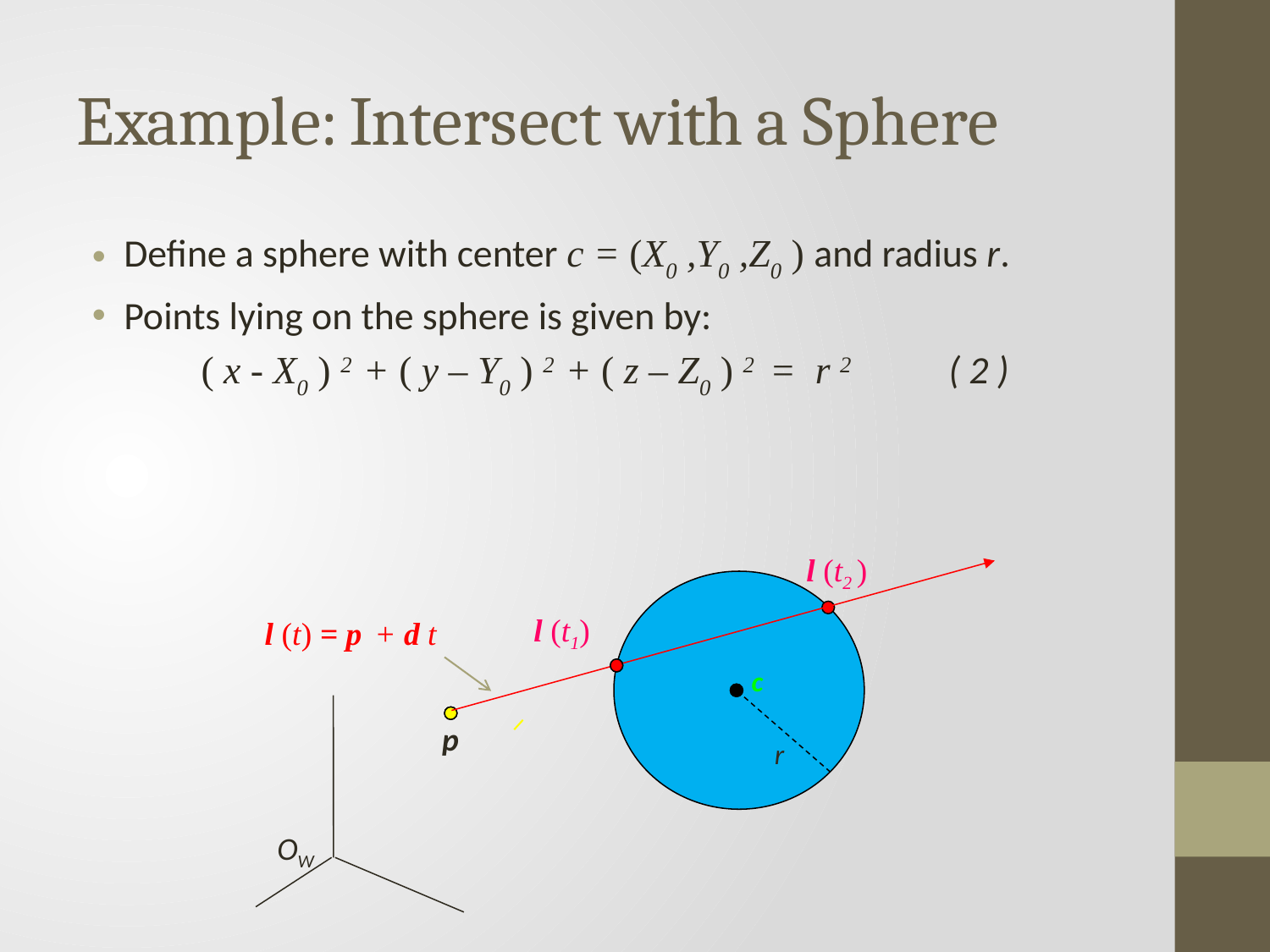

# Example: Intersect with a Sphere
Define a sphere with center c = (X0 ,Y0 ,Z0 ) and radius r.
Points lying on the sphere is given by:
 ( x - X0 ) 2  + ( y – Y0 ) 2  + ( z – Z0 ) 2  =  r 2          ( 2 )

l (t2 )

r
l (t1)

l (t) = p  + d t

c

p
OW